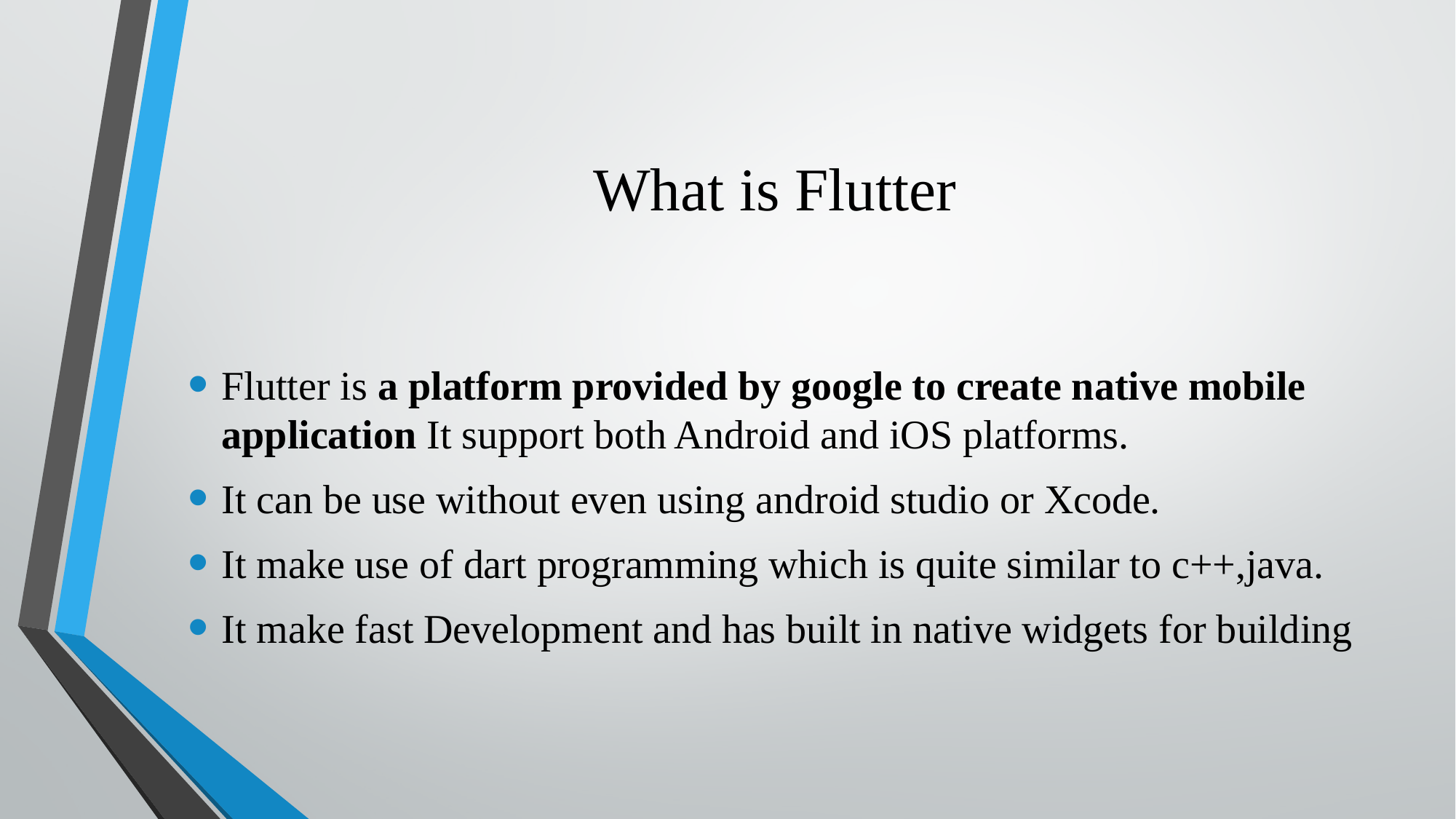

# What is Flutter
Flutter is a platform provided by google to create native mobile application It support both Android and iOS platforms.
It can be use without even using android studio or Xcode.
It make use of dart programming which is quite similar to c++,java.
It make fast Development and has built in native widgets for building